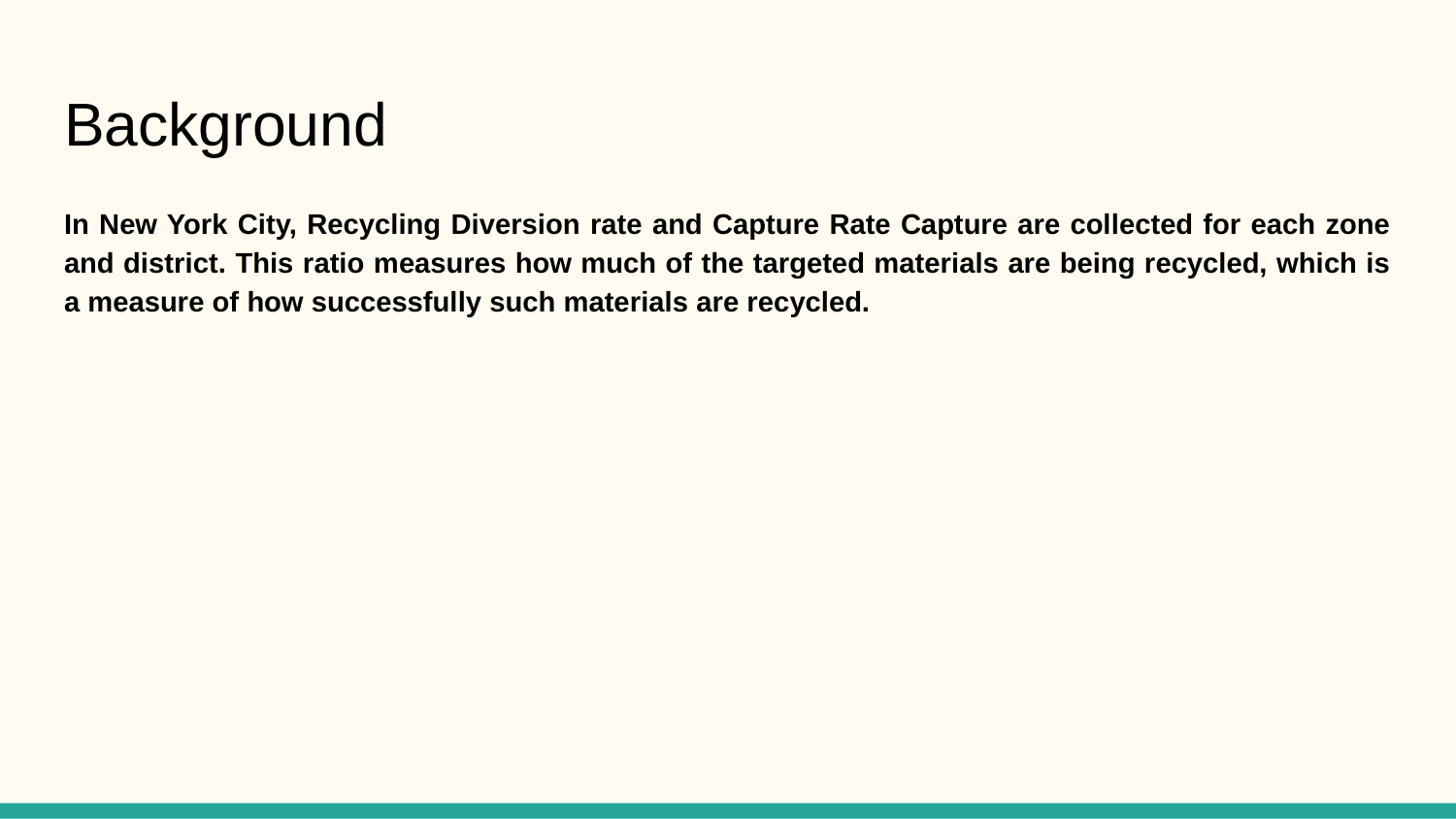

# Background
In New York City, Recycling Diversion rate and Capture Rate Capture are collected for each zone and district. This ratio measures how much of the targeted materials are being recycled, which is a measure of how successfully such materials are recycled.